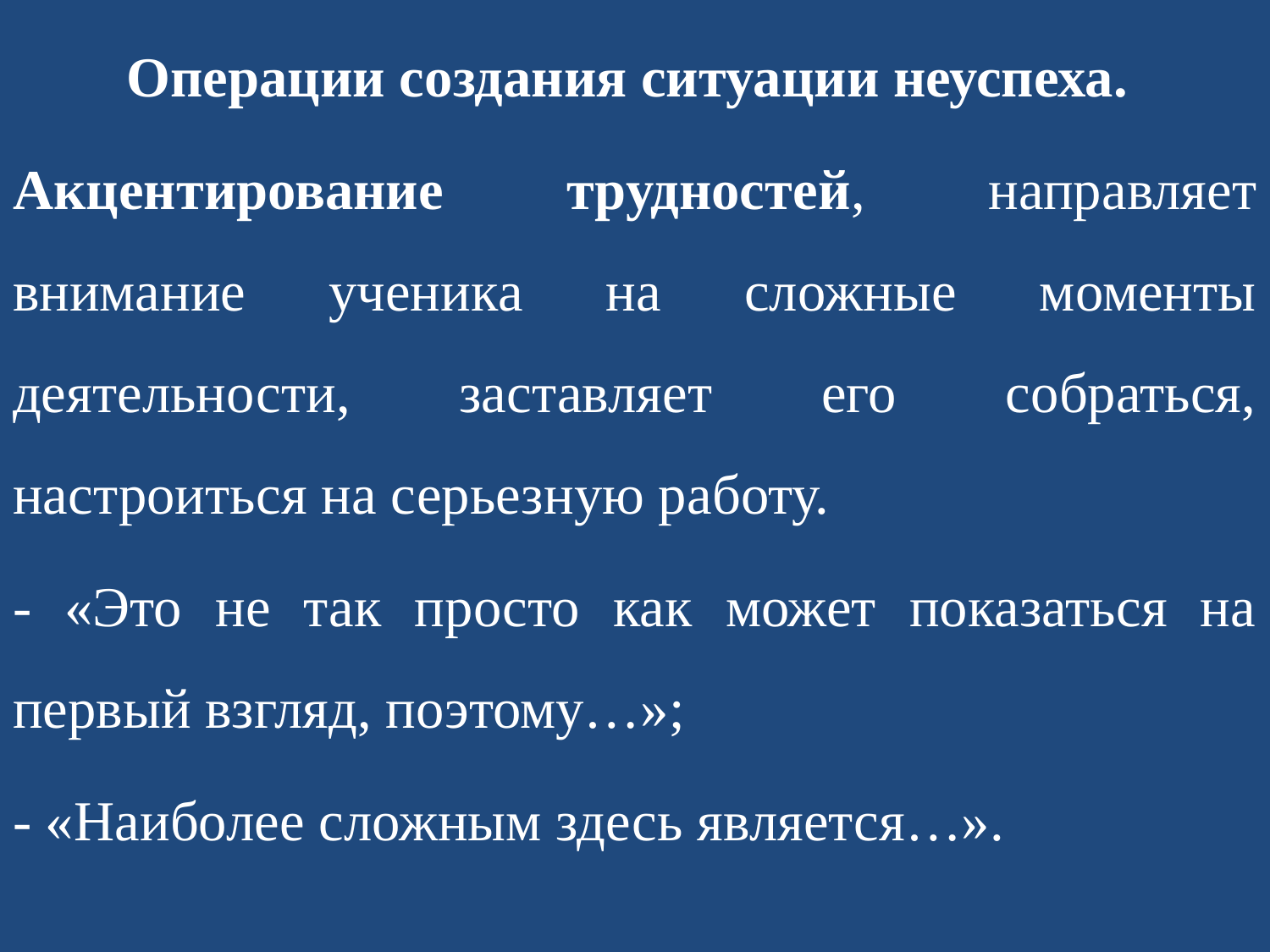

Операции создания ситуации неуспеха.
Акцентирование трудностей, направляет внимание ученика на сложные моменты деятельности, заставляет его собраться, настроиться на серьезную работу.
- «Это не так просто как может показаться на первый взгляд, поэтому…»;
- «Наиболее сложным здесь является…».